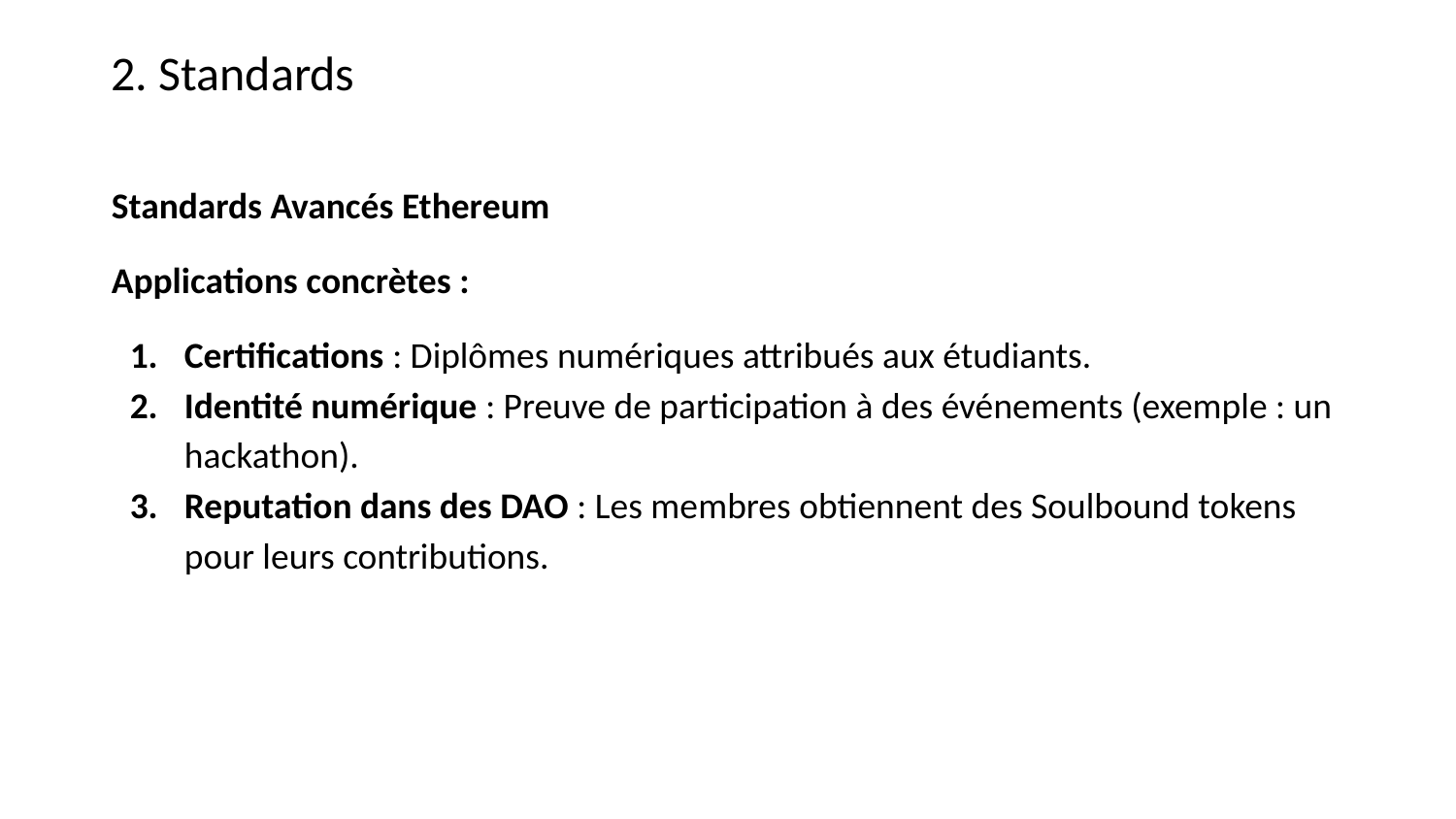

2. Standards
Standards Avancés Ethereum
Applications concrètes :
Certifications : Diplômes numériques attribués aux étudiants.
Identité numérique : Preuve de participation à des événements (exemple : un hackathon).
Reputation dans des DAO : Les membres obtiennent des Soulbound tokens pour leurs contributions.